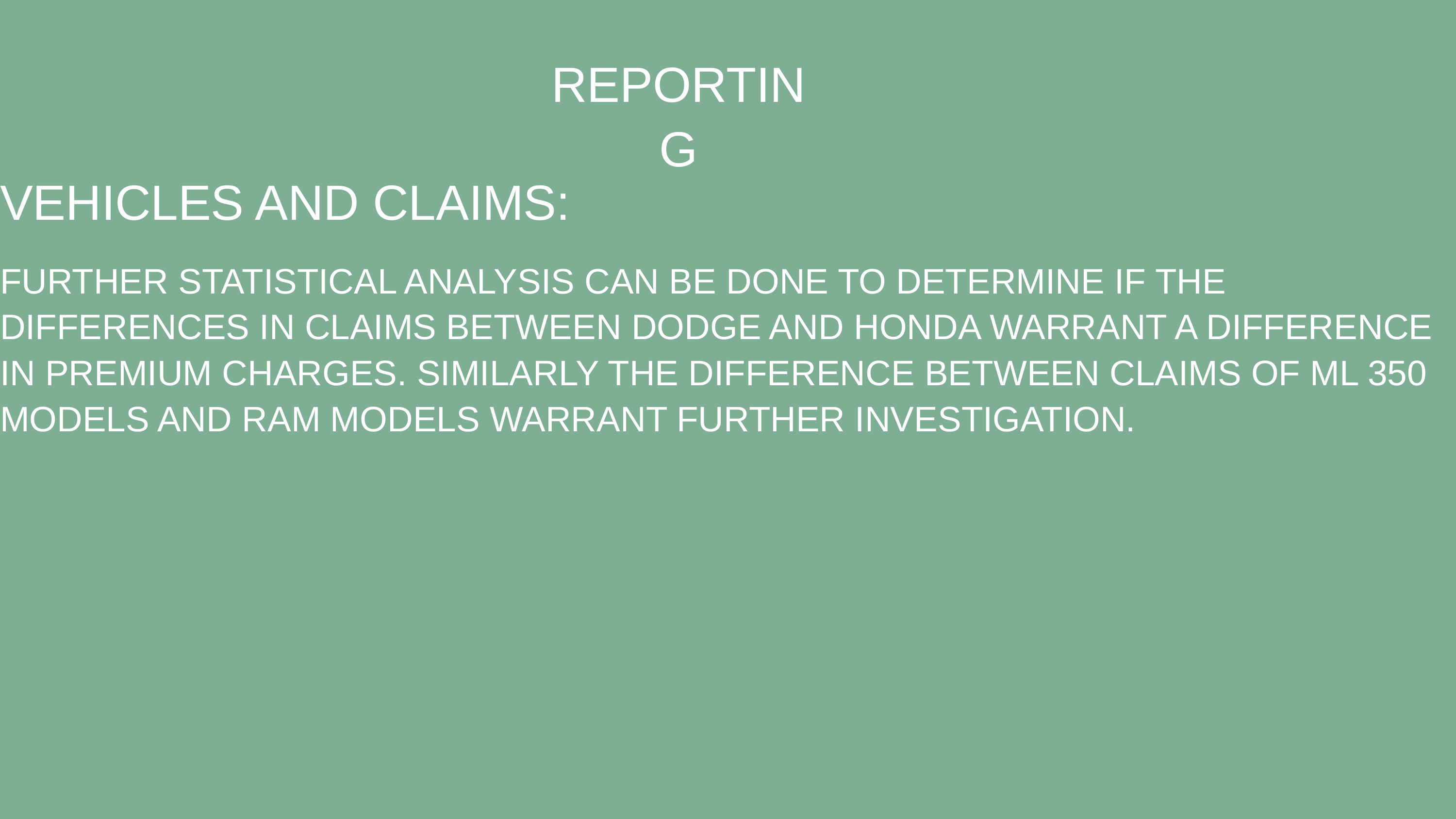

REPORTING
VEHICLES AND CLAIMS:
FURTHER STATISTICAL ANALYSIS CAN BE DONE TO DETERMINE IF THE DIFFERENCES IN CLAIMS BETWEEN DODGE AND HONDA WARRANT A DIFFERENCE IN PREMIUM CHARGES. SIMILARLY THE DIFFERENCE BETWEEN CLAIMS OF ML 350 MODELS AND RAM MODELS WARRANT FURTHER INVESTIGATION.